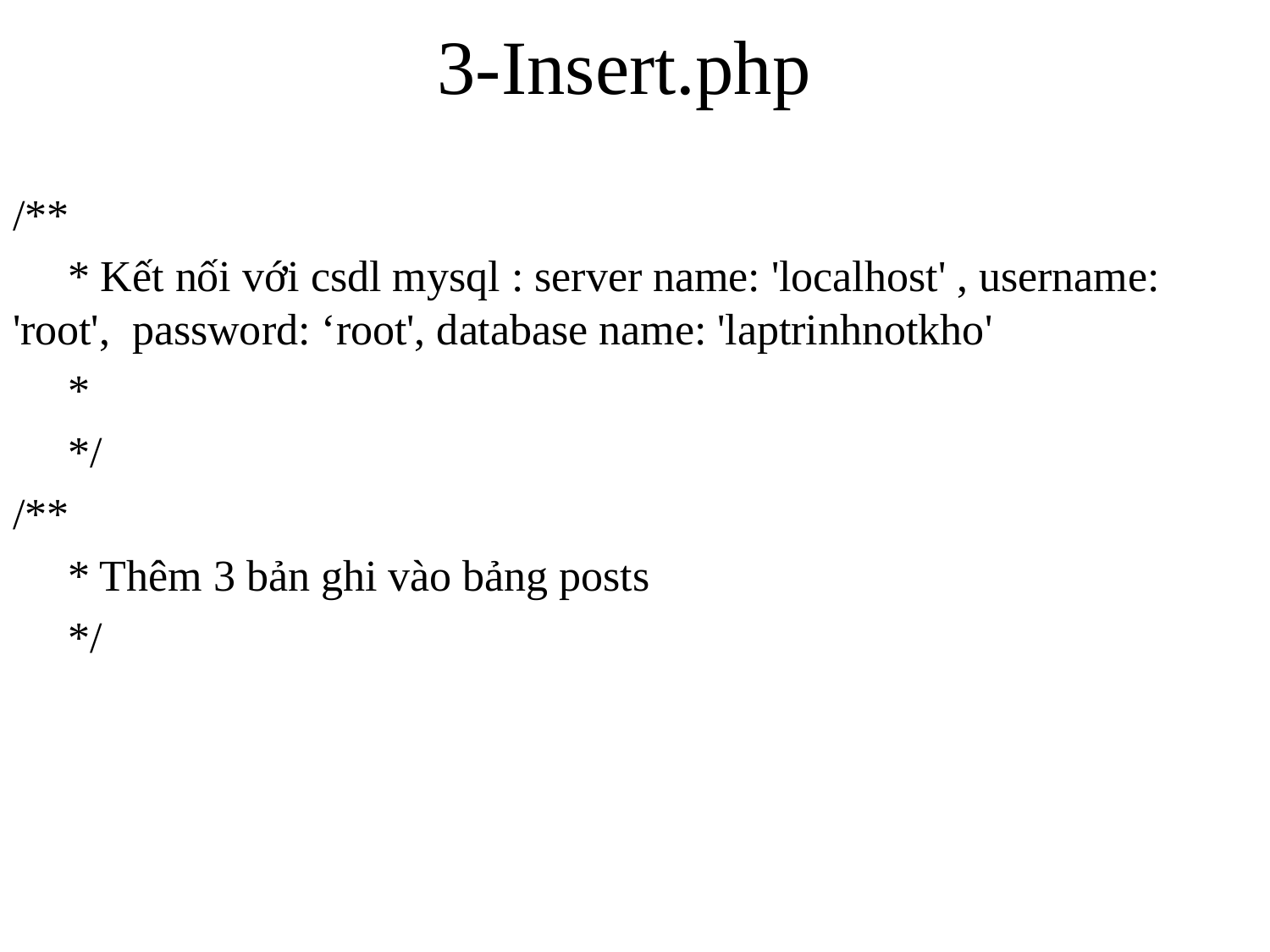

# 3-Insert.php
/**
     * Kết nối với csdl mysql : server name: 'localhost' , username: 'root',  password: ‘root', database name: 'laptrinhnotkho'
     *
     */
/**
     * Thêm 3 bản ghi vào bảng posts
     */